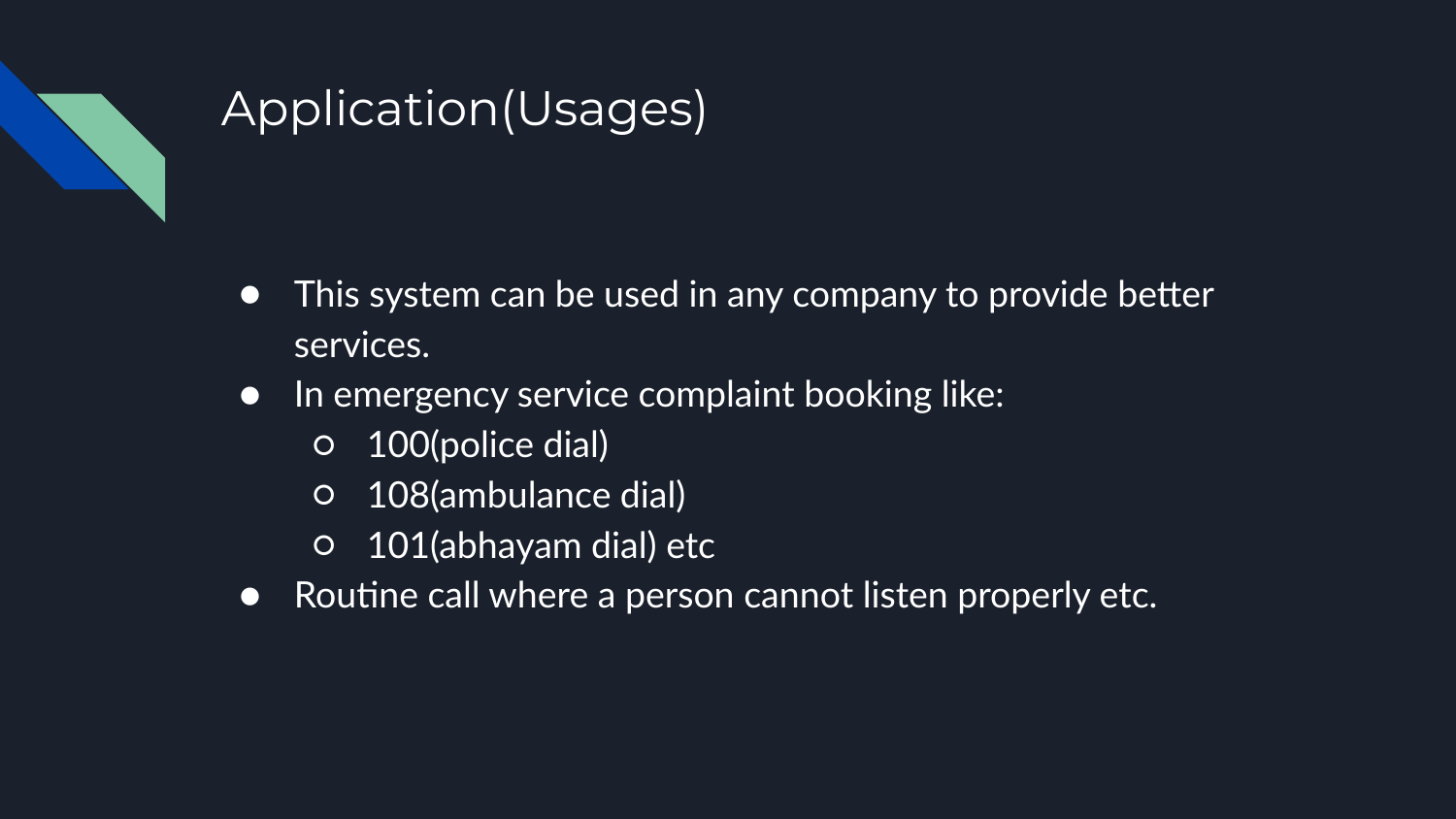

# Application(Usages)
This system can be used in any company to provide better services.
In emergency service complaint booking like:
100(police dial)
108(ambulance dial)
101(abhayam dial) etc
Routine call where a person cannot listen properly etc.